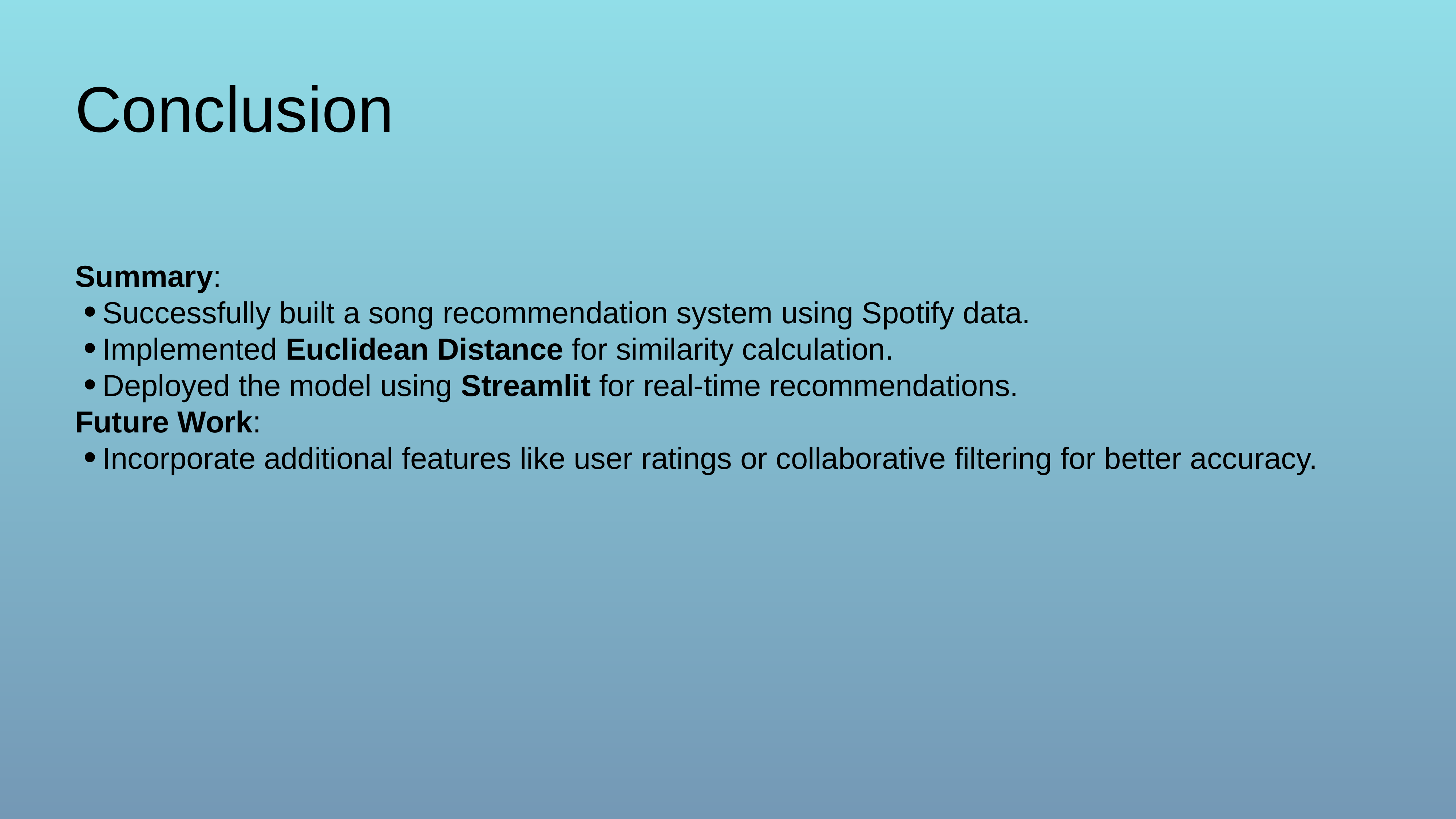

# Conclusion
Summary:
Successfully built a song recommendation system using Spotify data.
Implemented Euclidean Distance for similarity calculation.
Deployed the model using Streamlit for real-time recommendations.
Future Work:
Incorporate additional features like user ratings or collaborative filtering for better accuracy.